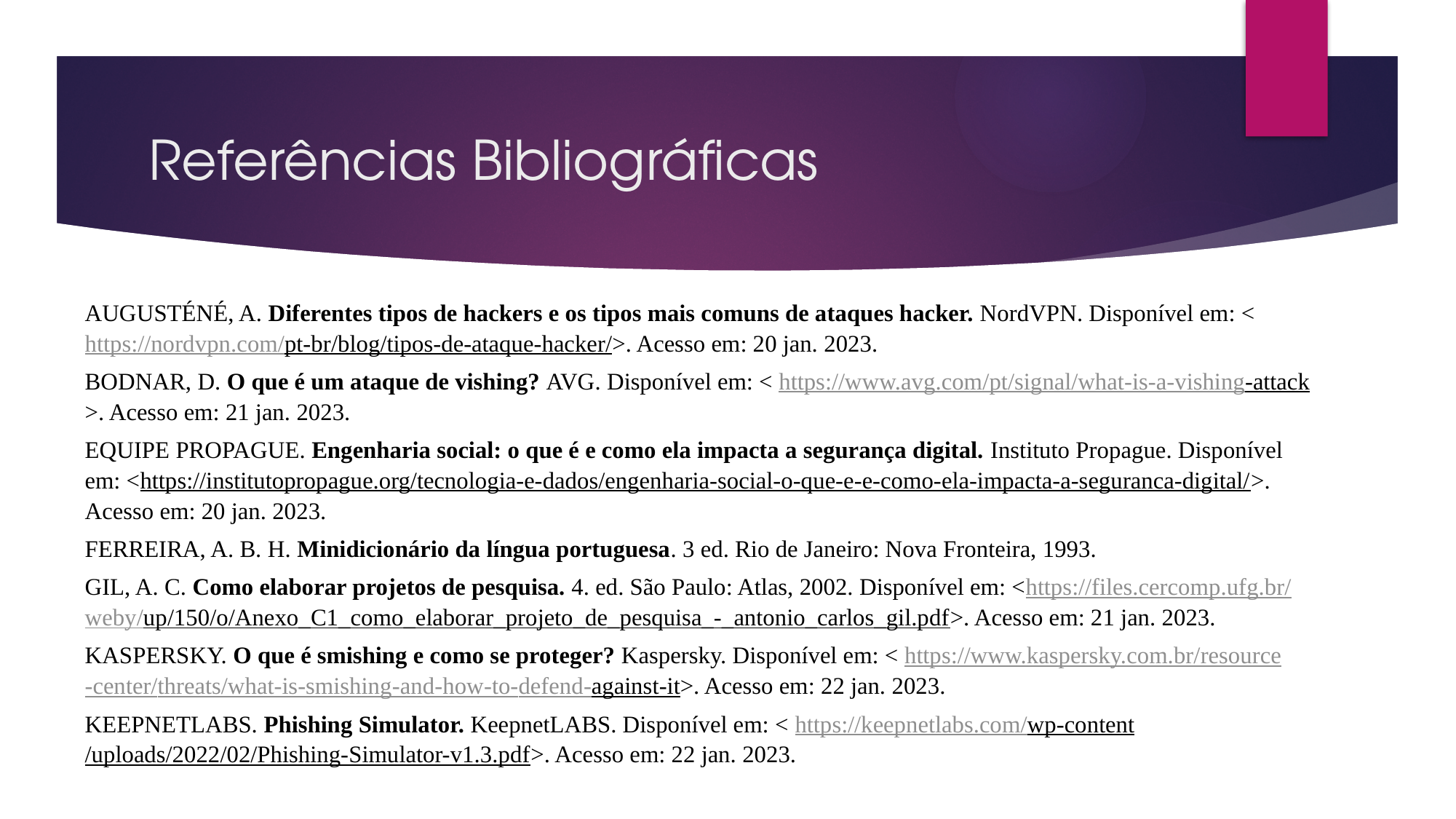

# Referências Bibliográficas
AUGUSTÉNÉ, A. Diferentes tipos de hackers e os tipos mais comuns de ataques hacker. NordVPN. Disponível em: <https://nordvpn.com/pt-br/blog/tipos-de-ataque-hacker/>. Acesso em: 20 jan. 2023.
BODNAR, D. O que é um ataque de vishing? AVG. Disponível em: < https://www.avg.com/pt/signal/what-is-a-vishing-attack>. Acesso em: 21 jan. 2023.
EQUIPE PROPAGUE. Engenharia social: o que é e como ela impacta a segurança digital. Instituto Propague. Disponível em: <https://institutopropague.org/tecnologia-e-dados/engenharia-social-o-que-e-e-como-ela-impacta-a-seguranca-digital/>. Acesso em: 20 jan. 2023.
FERREIRA, A. B. H. Minidicionário da língua portuguesa. 3 ed. Rio de Janeiro: Nova Fronteira, 1993.
GIL, A. C. Como elaborar projetos de pesquisa. 4. ed. São Paulo: Atlas, 2002. Disponível em: <https://files.cercomp.ufg.br/weby/up/150/o/Anexo_C1_como_elaborar_projeto_de_pesquisa_-_antonio_carlos_gil.pdf>. Acesso em: 21 jan. 2023.
KASPERSKY. O que é smishing e como se proteger? Kaspersky. Disponível em: < https://www.kaspersky.com.br/resource-center/threats/what-is-smishing-and-how-to-defend-against-it>. Acesso em: 22 jan. 2023.
KEEPNETLABS. Phishing Simulator. KeepnetLABS. Disponível em: < https://keepnetlabs.com/wp-content/uploads/2022/02/Phishing-Simulator-v1.3.pdf>. Acesso em: 22 jan. 2023.